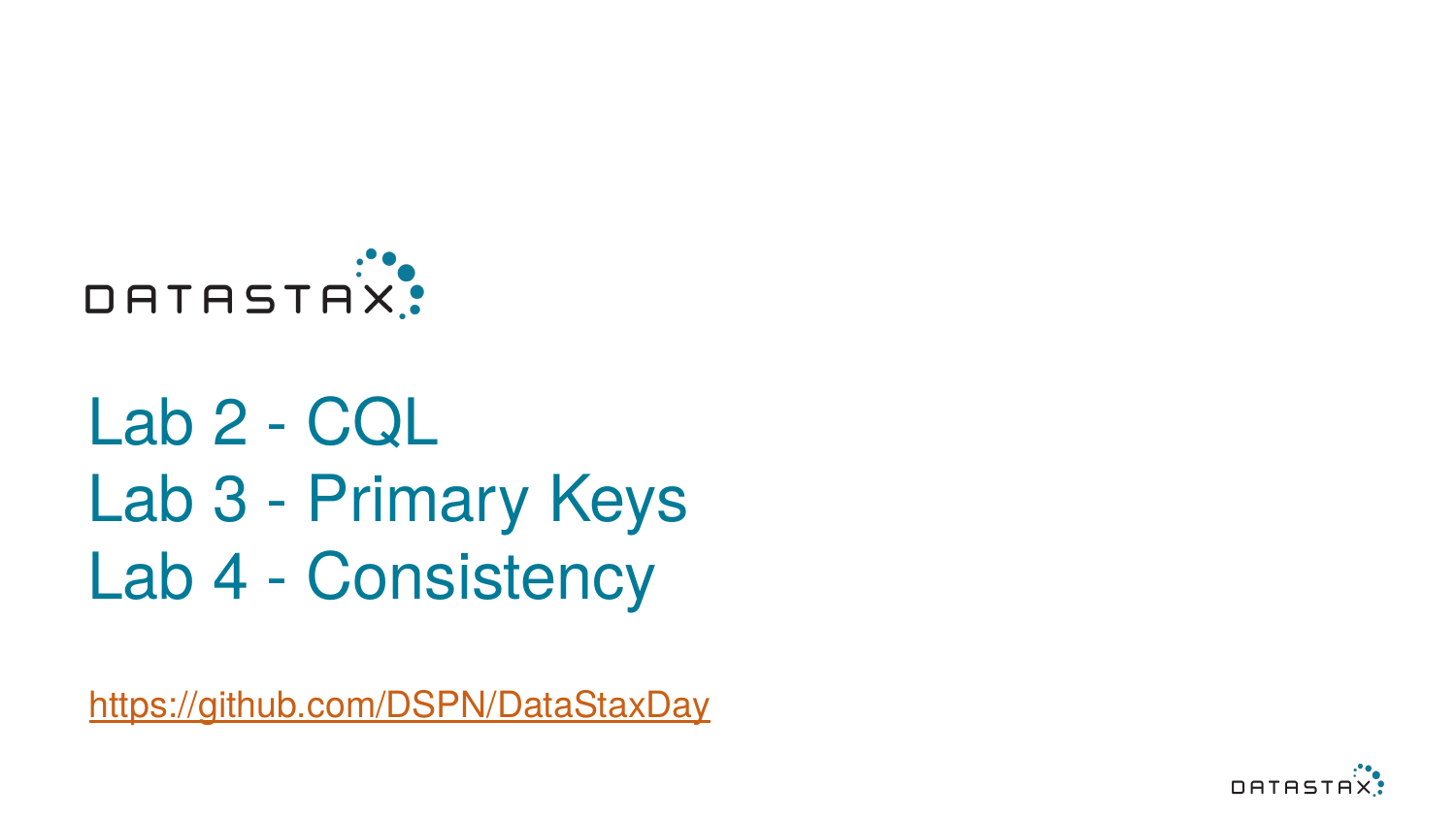

# Lab 2 - CQL Lab 3 - Primary Keys Lab 4 - Consistency
https://github.com/DSPN/DataStaxDay